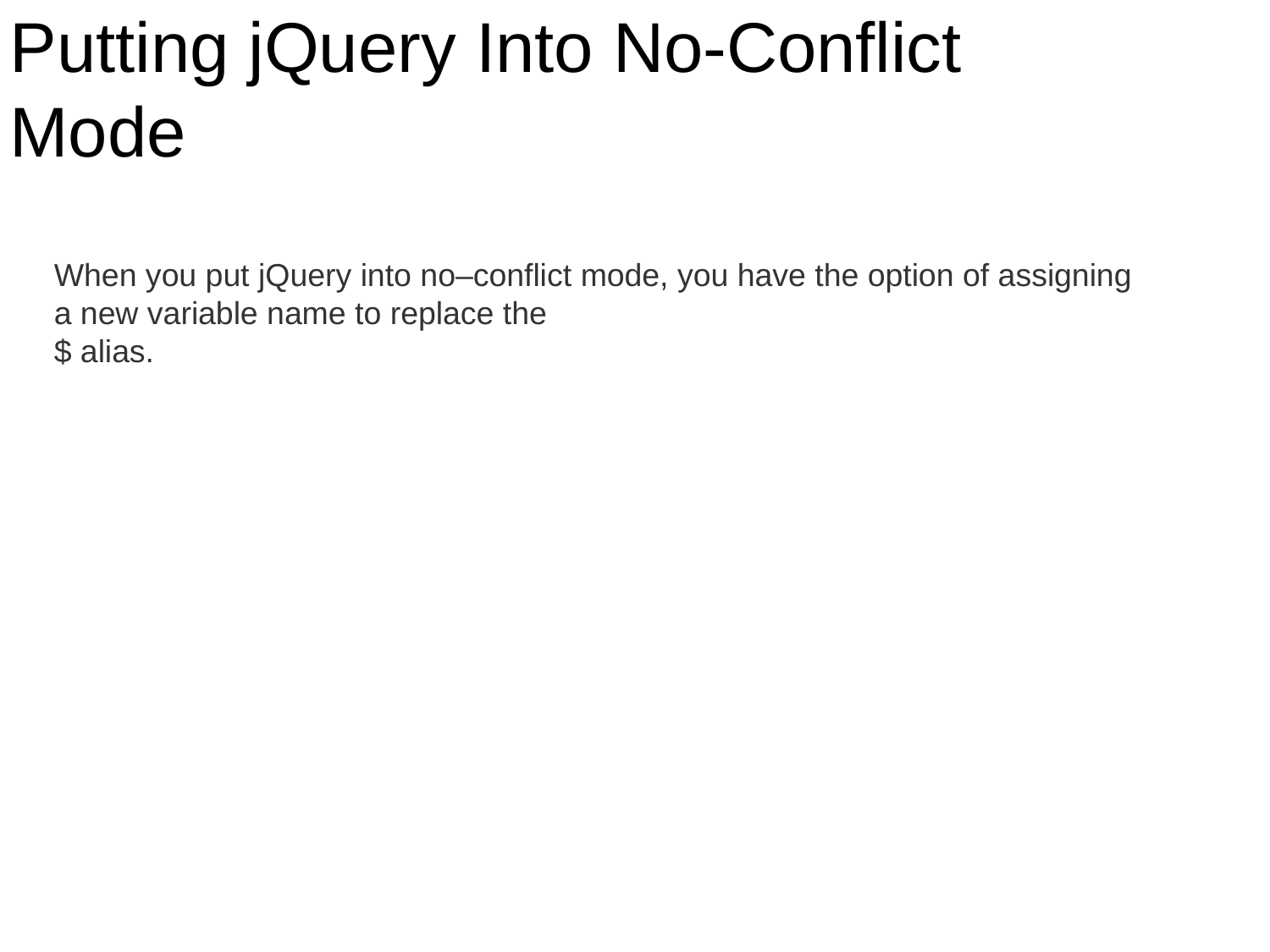

# Putting jQuery Into No-Conflict Mode
When you put jQuery into no–conflict mode, you have the option of assigning a new variable name to replace the
$ alias.